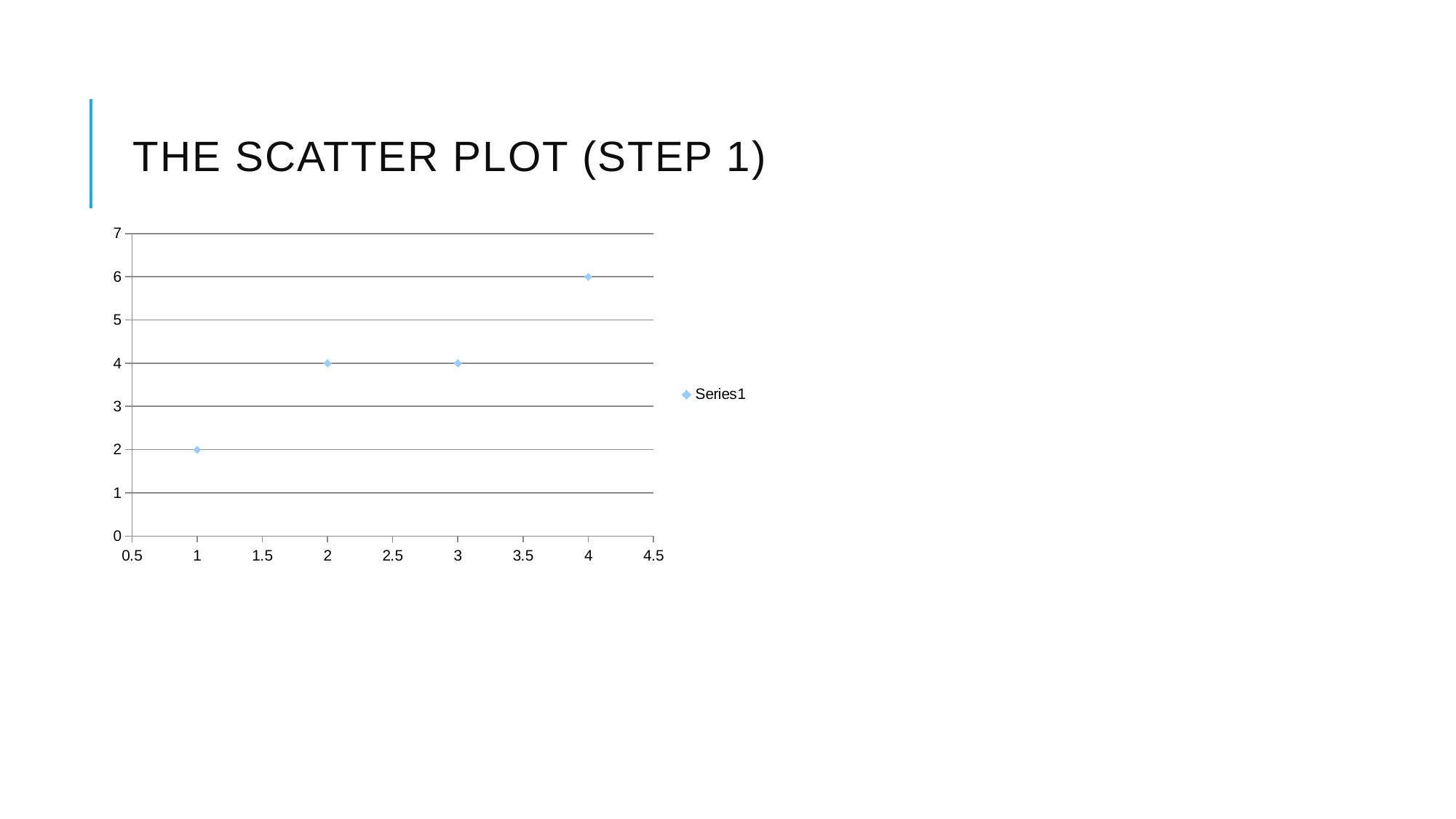

# The scatter plot (Step 1)

### Chart

| Category |  |
|---|---|